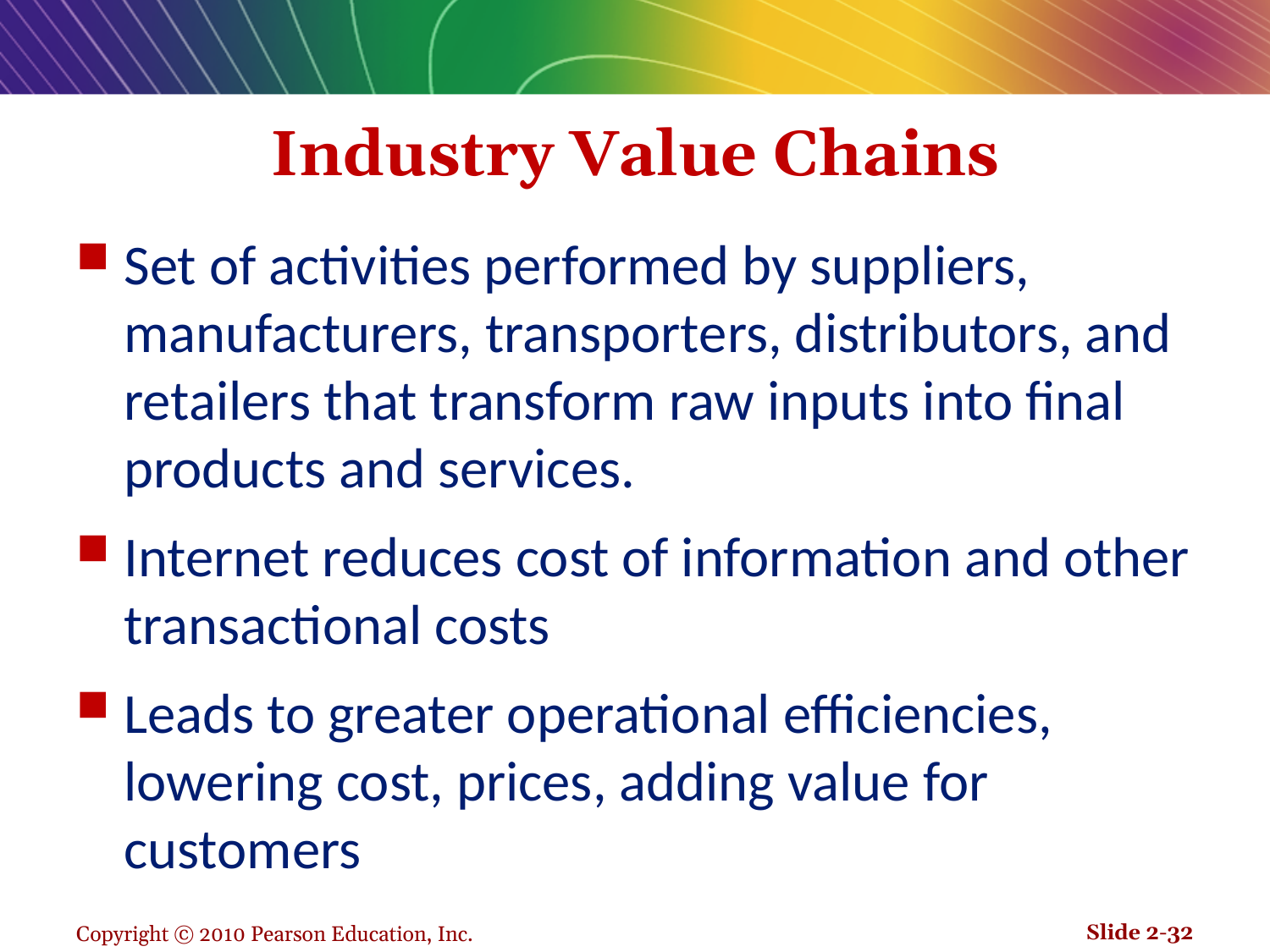

# Industry Value Chains
Set of activities performed by suppliers, manufacturers, transporters, distributors, and retailers that transform raw inputs into final products and services.
Internet reduces cost of information and other transactional costs
Leads to greater operational efficiencies, lowering cost, prices, adding value for customers

Copyright © 2010 Pearson Education, Inc.
Slide 2-32